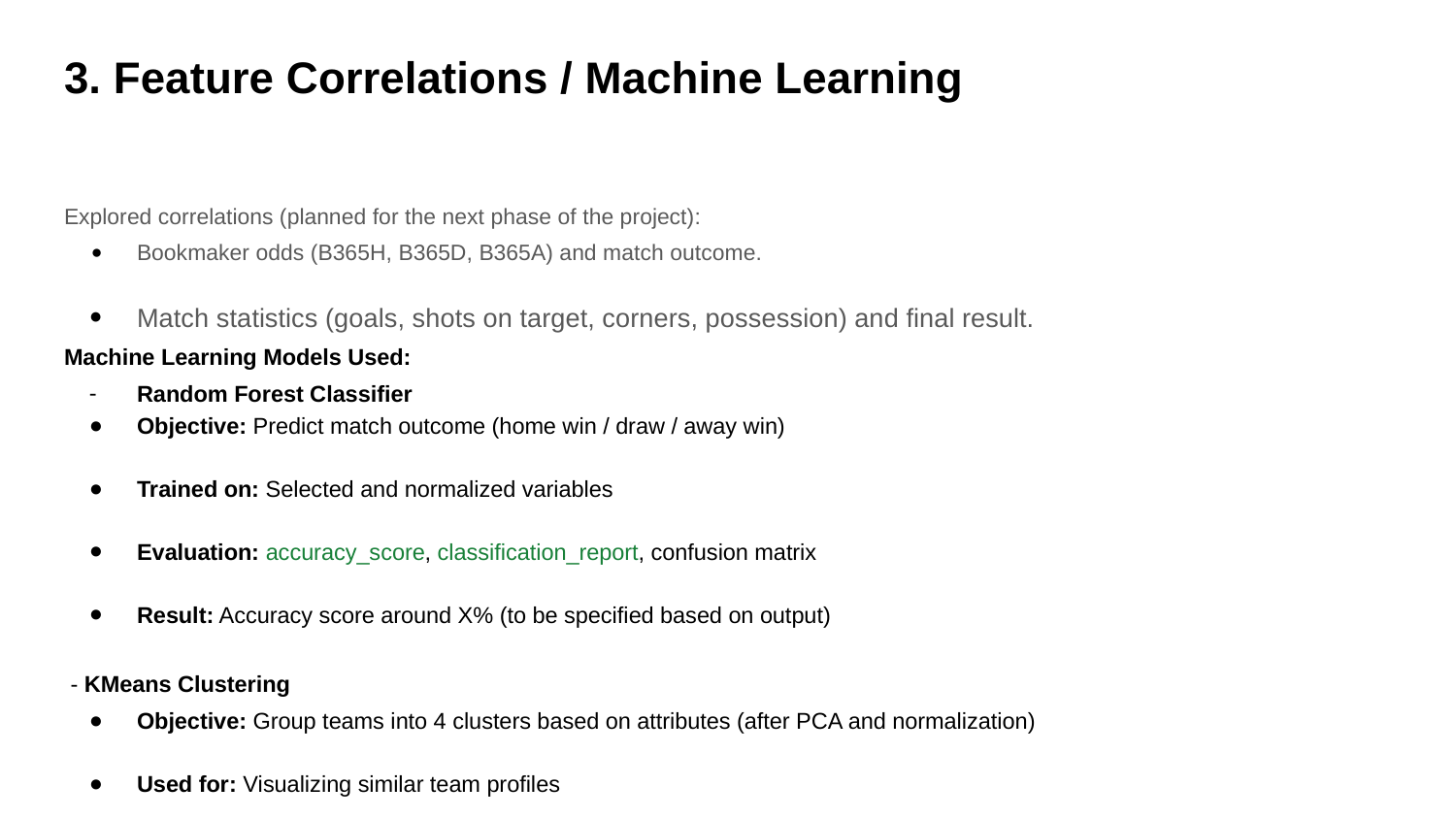

# 3. Feature Correlations / Machine Learning

Explored correlations (planned for the next phase of the project):
Bookmaker odds (B365H, B365D, B365A) and match outcome.
Match statistics (goals, shots on target, corners, possession) and final result.
Machine Learning Models Used:
Random Forest Classifier
Objective: Predict match outcome (home win / draw / away win)
Trained on: Selected and normalized variables
Evaluation: accuracy_score, classification_report, confusion matrix
Result: Accuracy score around X% (to be specified based on output)
 - KMeans Clustering
Objective: Group teams into 4 clusters based on attributes (after PCA and normalization)
Used for: Visualizing similar team profiles
Final visualization: Scatter plot of teams projected into the reduced space